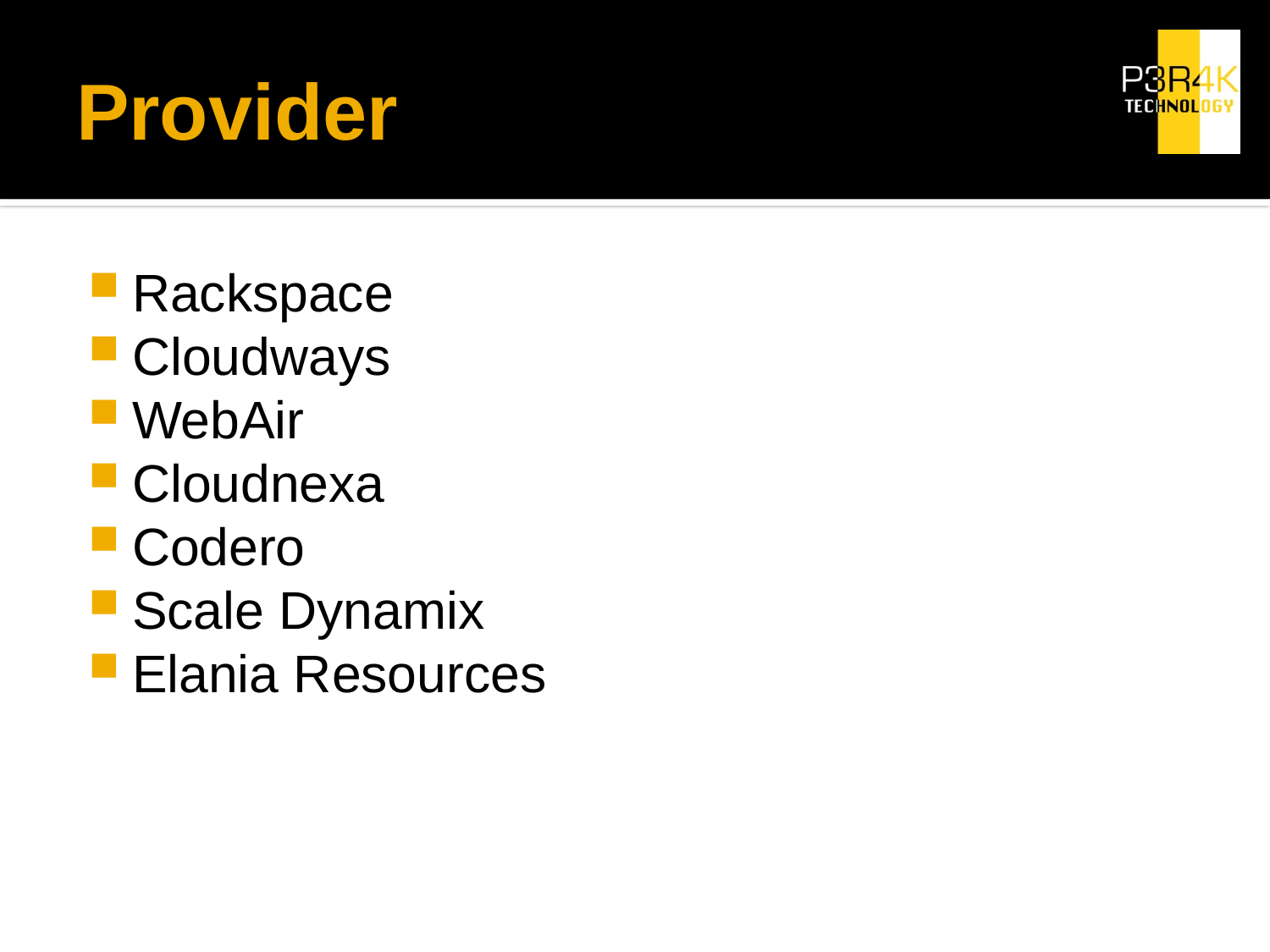

# Provider
Rackspace
Cloudways
WebAir
Cloudnexa
Codero
Scale Dynamix
Elania Resources